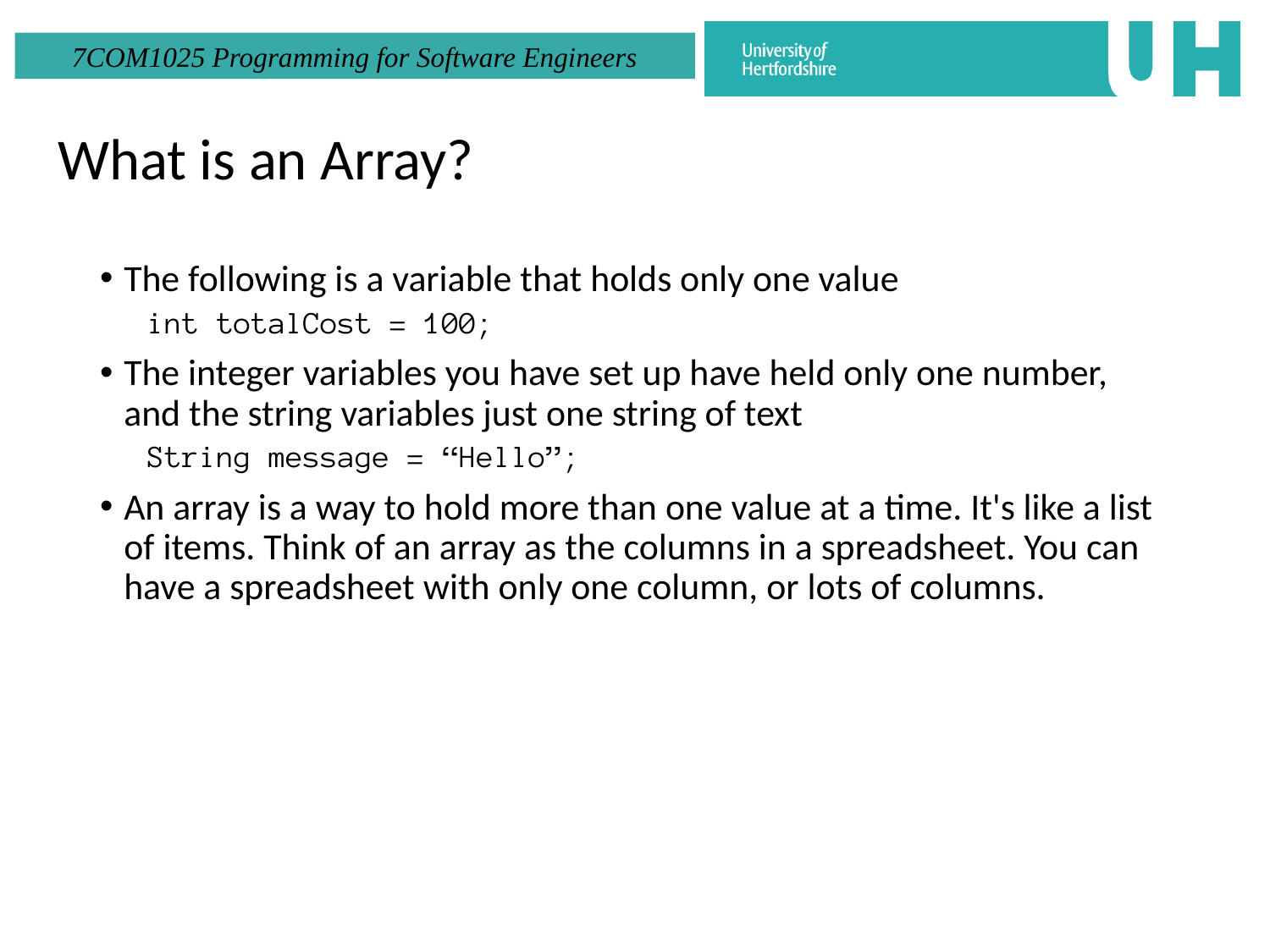

# What is an Array?
The following is a variable that holds only one value
int totalCost = 100;
The integer variables you have set up have held only one number, and the string variables just one string of text
String message = “Hello”;
An array is a way to hold more than one value at a time. It's like a list of items. Think of an array as the columns in a spreadsheet. You can have a spreadsheet with only one column, or lots of columns.